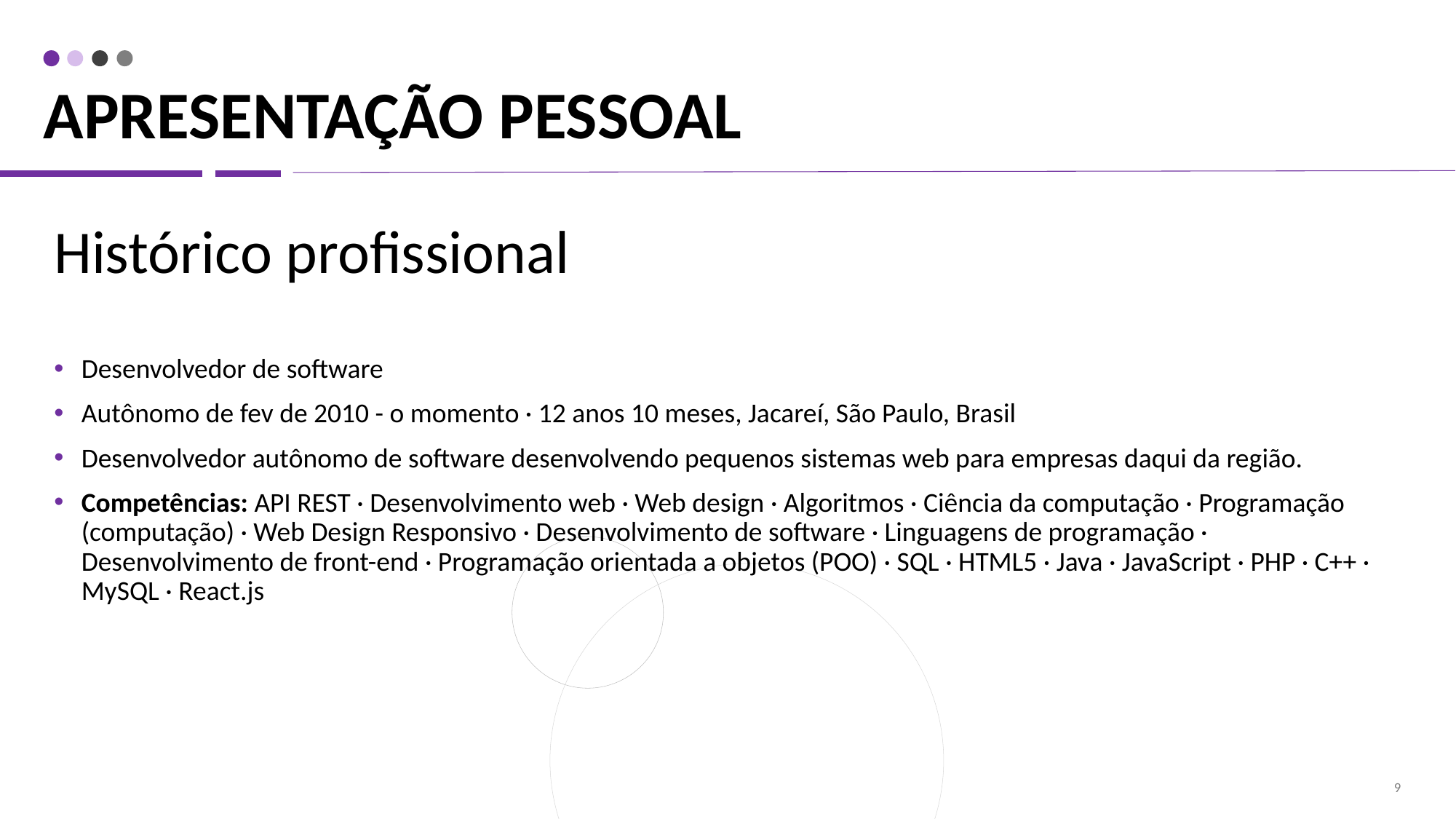

# Apresentação pessoal
Histórico profissional

Desenvolvedor de software
Autônomo de fev de 2010 - o momento · 12 anos 10 meses, Jacareí, São Paulo, Brasil
Desenvolvedor autônomo de software desenvolvendo pequenos sistemas web para empresas daqui da região.
Competências: API REST · Desenvolvimento web · Web design · Algoritmos · Ciência da computação · Programação (computação) · Web Design Responsivo · Desenvolvimento de software · Linguagens de programação · Desenvolvimento de front-end · Programação orientada a objetos (POO) · SQL · HTML5 · Java · JavaScript · PHP · C++ · MySQL · React.js
9